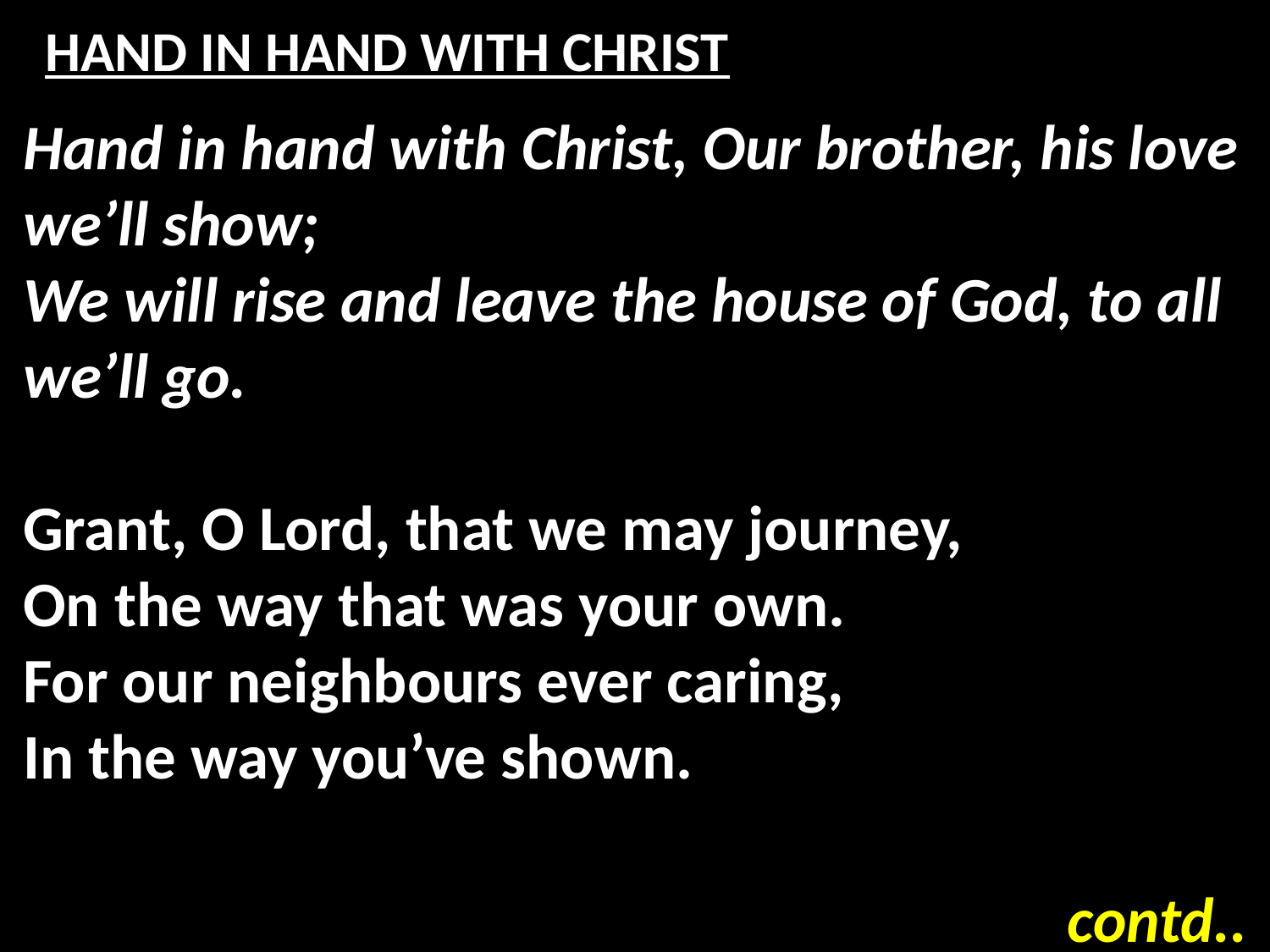

# HAND IN HAND WITH CHRIST
Hand in hand with Christ, Our brother, his love we’ll show;
We will rise and leave the house of God, to all we’ll go.

Grant, O Lord, that we may journey,
On the way that was your own.
For our neighbours ever caring,
In the way you’ve shown.
contd..